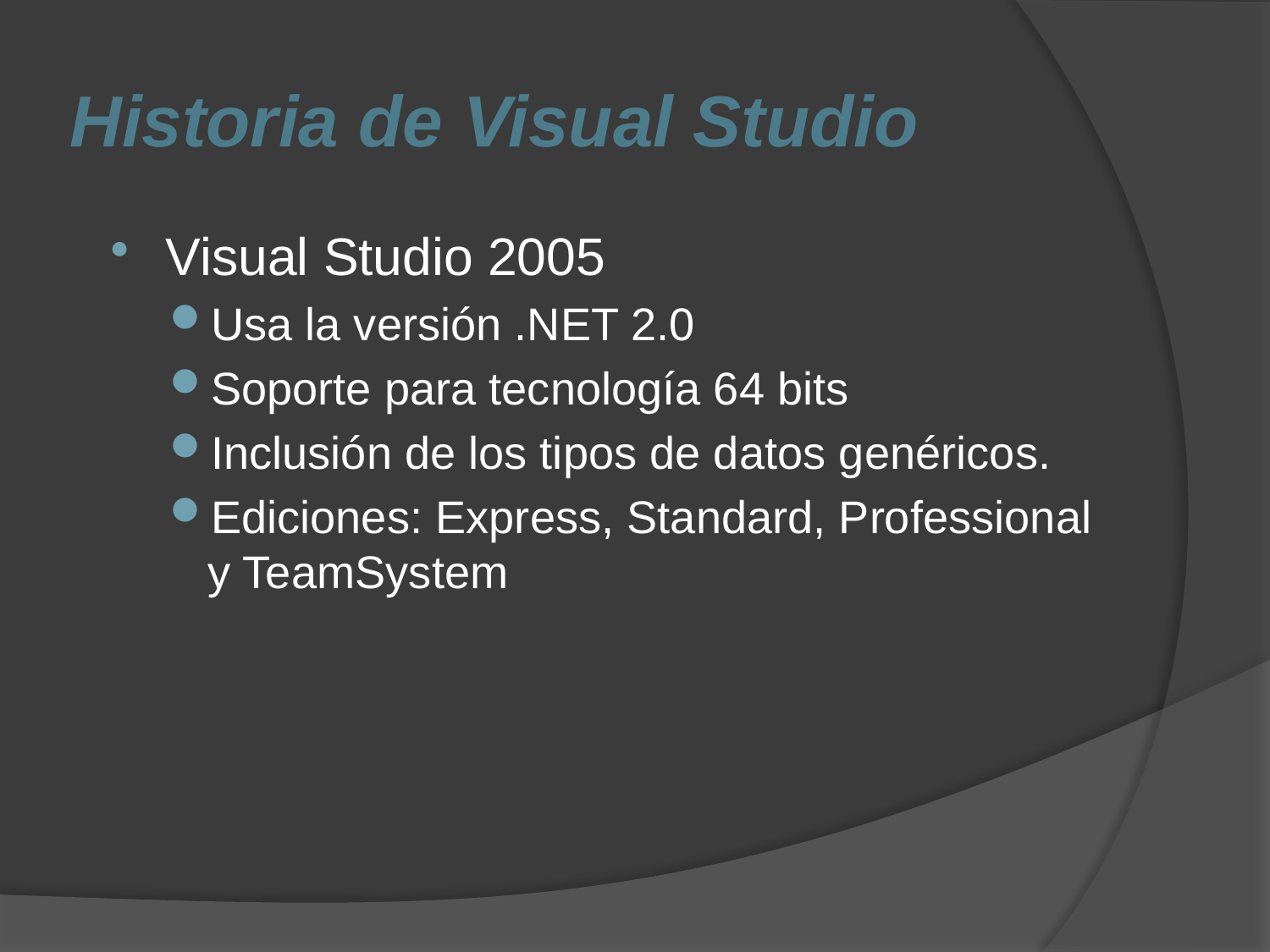

# Historia de Visual Studio
Visual Studio 2005
Usa la versión .NET 2.0
Soporte para tecnología 64 bits
Inclusión de los tipos de datos genéricos.
Ediciones: Express, Standard, Professional y TeamSystem